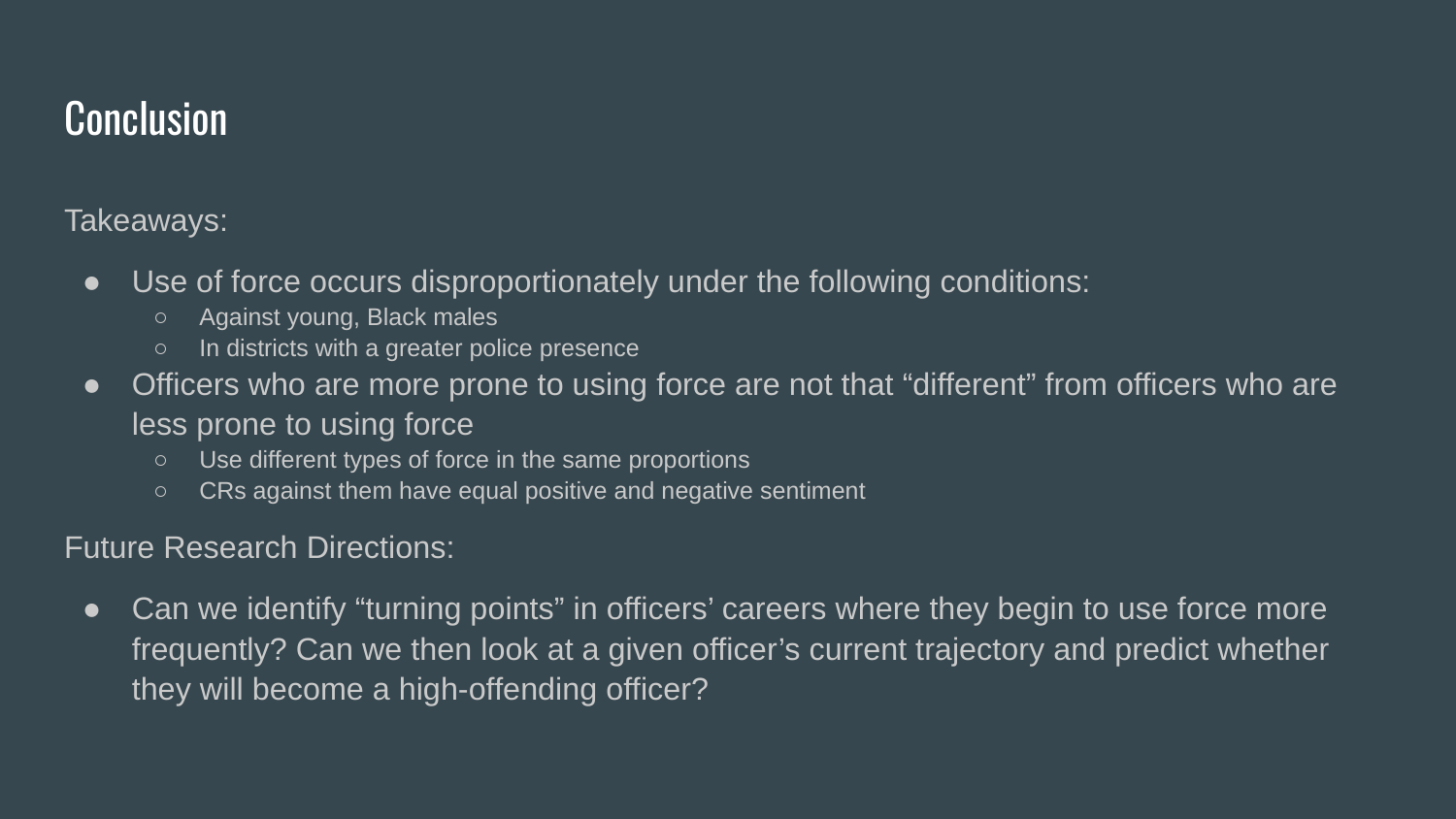

# Conclusion
Takeaways:
Use of force occurs disproportionately under the following conditions:
Against young, Black males
In districts with a greater police presence
Officers who are more prone to using force are not that “different” from officers who are less prone to using force
Use different types of force in the same proportions
CRs against them have equal positive and negative sentiment
Future Research Directions:
Can we identify “turning points” in officers’ careers where they begin to use force more frequently? Can we then look at a given officer’s current trajectory and predict whether they will become a high-offending officer?